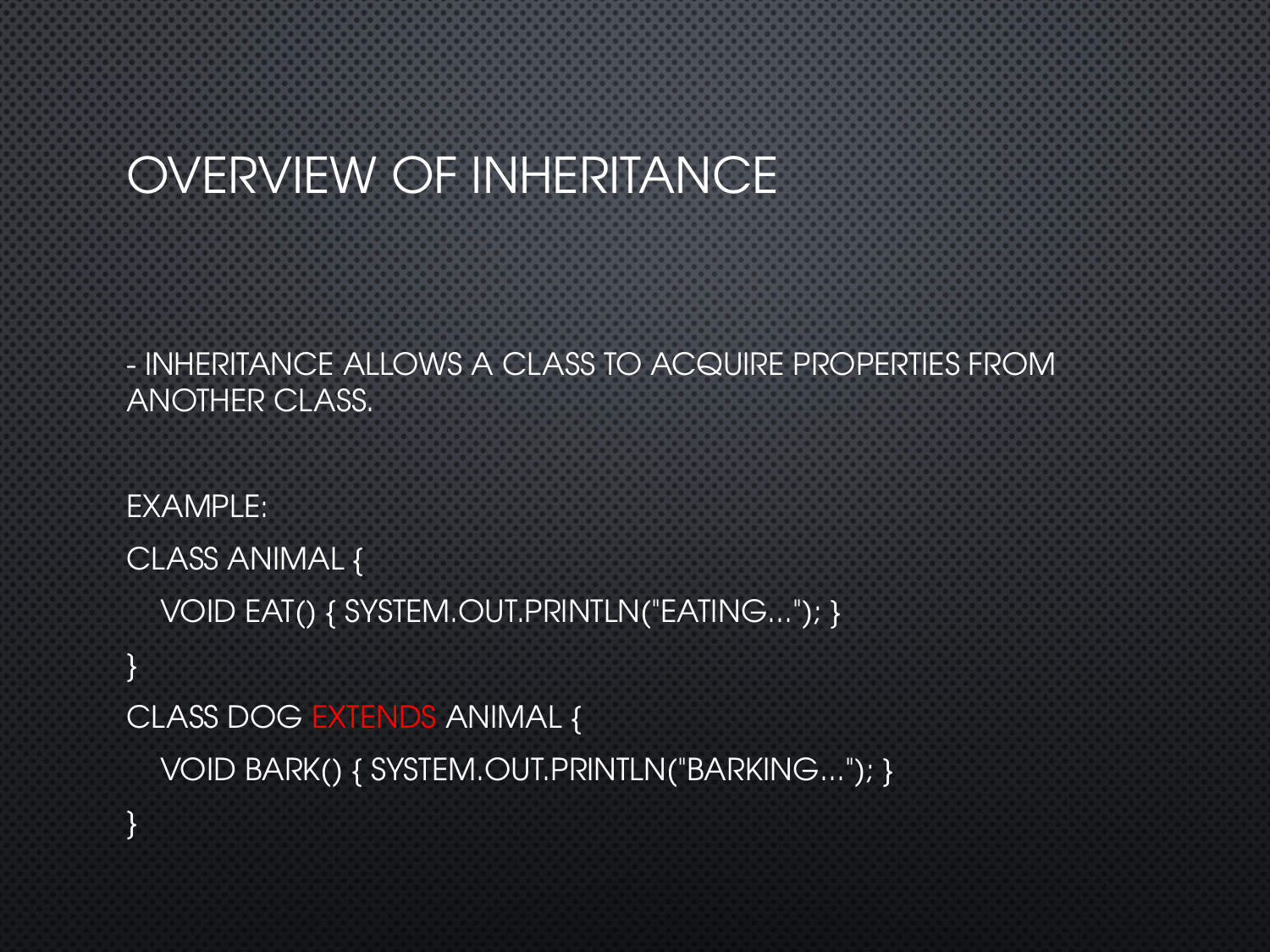

# Overview of Inheritance

- Inheritance allows a class to acquire properties from another class.

Example:
class Animal {
    void eat() { System.out.println("Eating..."); }
}
class Dog extends Animal {
    void bark() { System.out.println("Barking..."); }
}